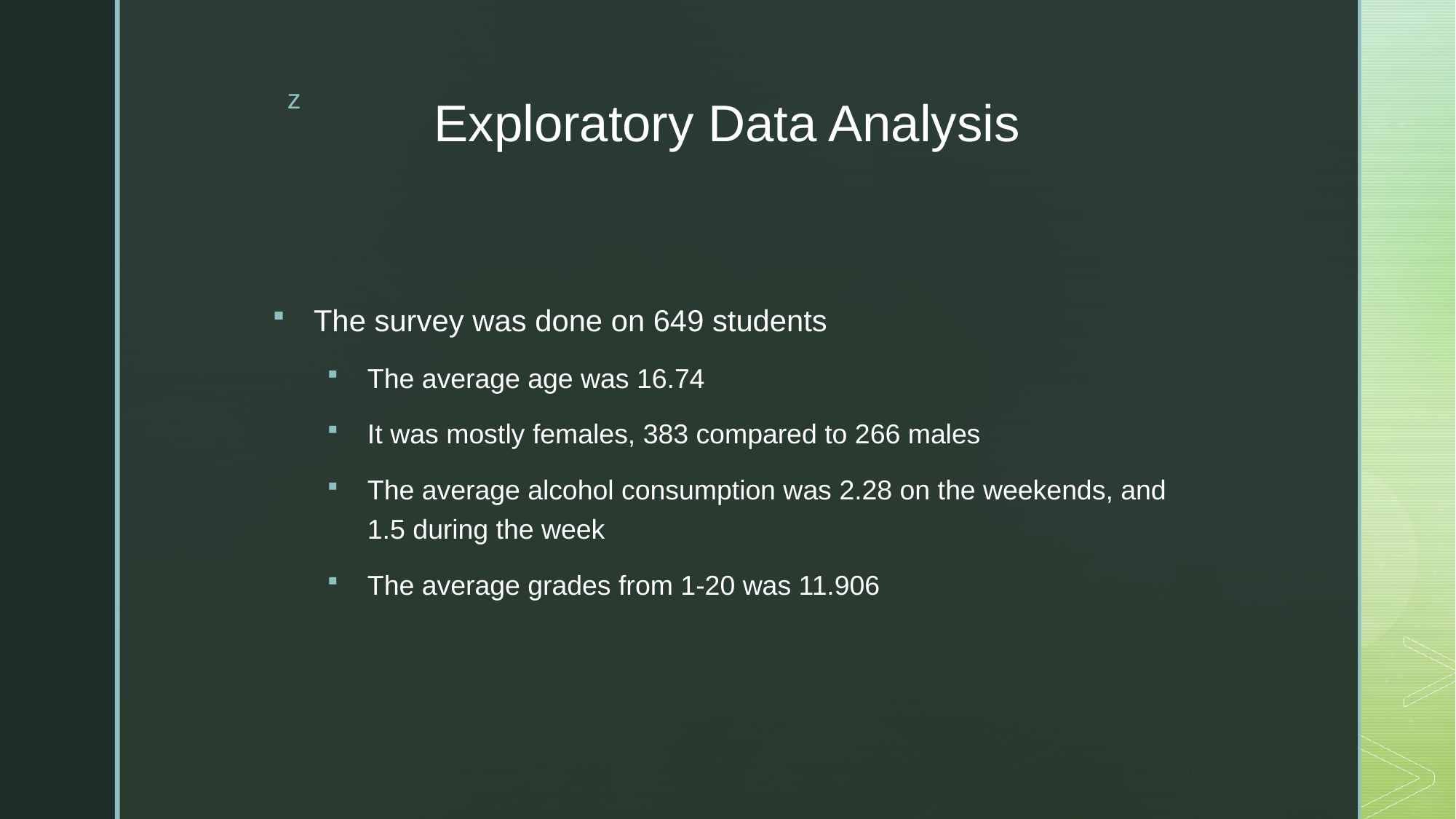

# Exploratory Data Analysis
The survey was done on 649 students
The average age was 16.74
It was mostly females, 383 compared to 266 males
The average alcohol consumption was 2.28 on the weekends, and 1.5 during the week
The average grades from 1-20 was 11.906